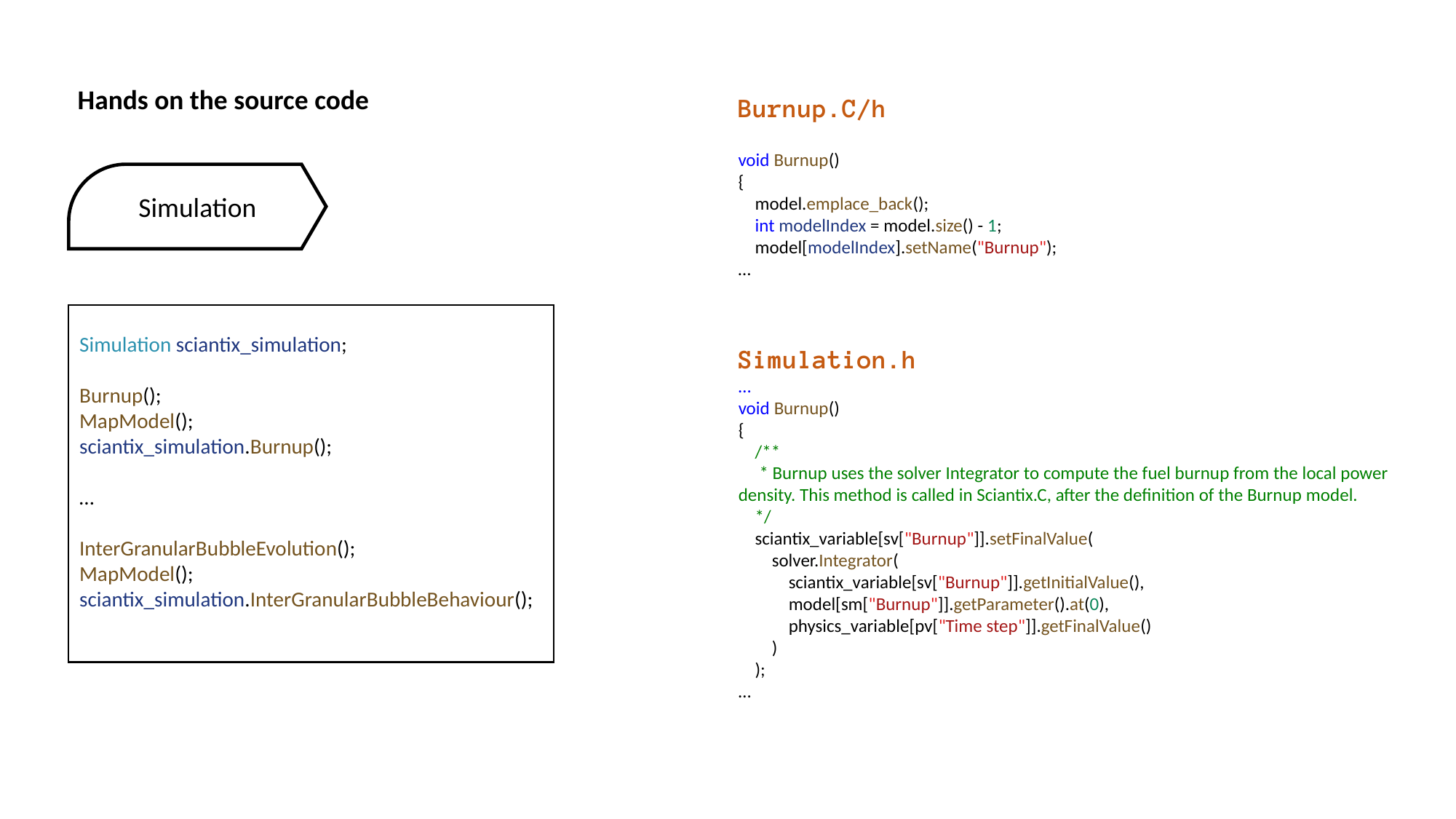

# Hands on the source code
Burnup.C/h

void Burnup()
{
    model.emplace_back();
    int modelIndex = model.size() - 1;
    model[modelIndex].setName("Burnup");
…
Simulation
Simulation sciantix_simulation;
Burnup();
MapModel();
sciantix_simulation.Burnup();

…

InterGranularBubbleEvolution();
MapModel();
sciantix_simulation.InterGranularBubbleBehaviour();

Simulation.h
…
void Burnup()
{
    /**
     * Burnup uses the solver Integrator to compute the fuel burnup from the local power density. This method is called in Sciantix.C, after the definition of the Burnup model.
    */
    sciantix_variable[sv["Burnup"]].setFinalValue(
        solver.Integrator(
            sciantix_variable[sv["Burnup"]].getInitialValue(),
            model[sm["Burnup"]].getParameter().at(0),
            physics_variable[pv["Time step"]].getFinalValue()
        )
    );
…